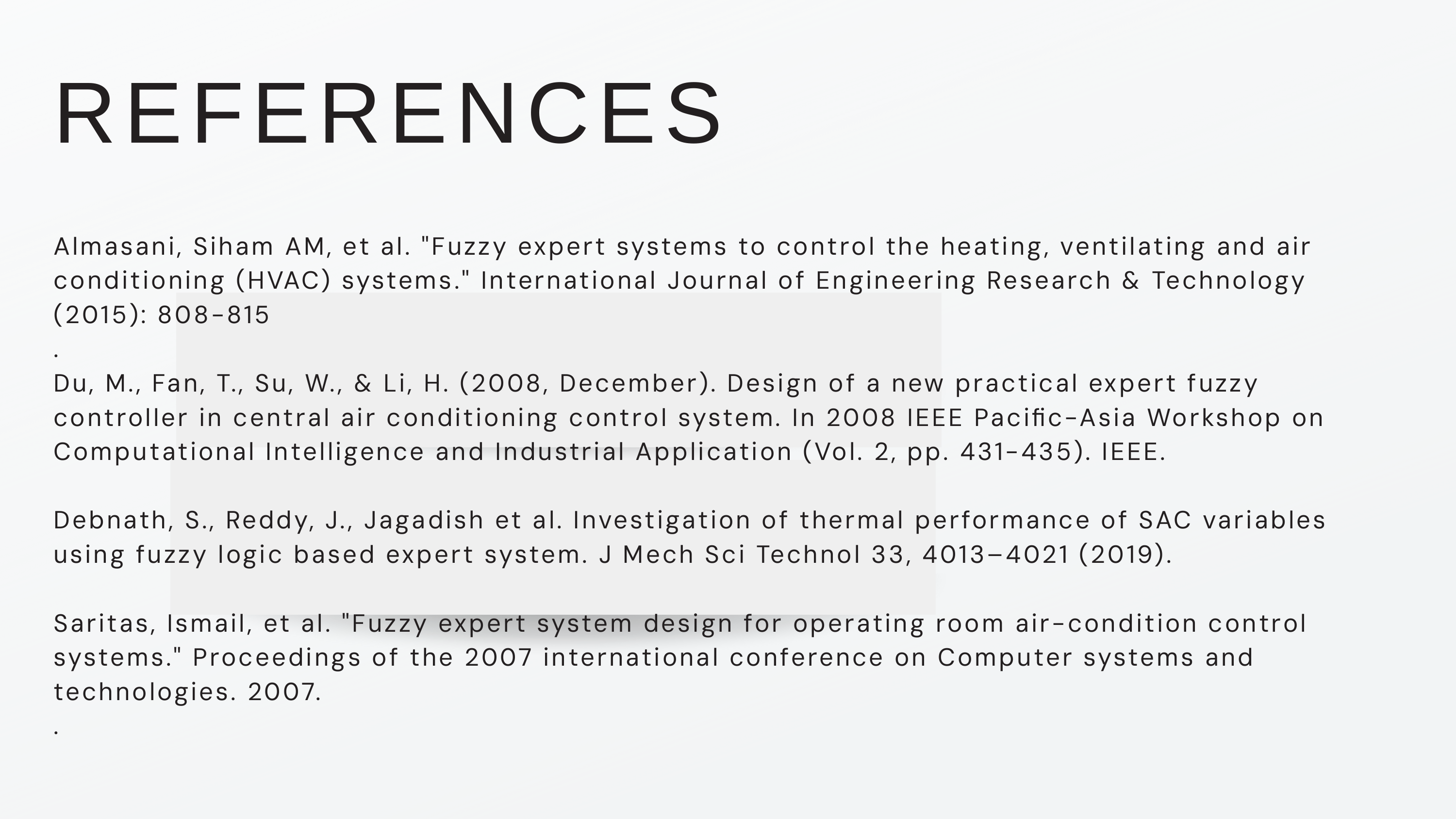

REFERENCES

Almasani, Siham AM, et al. "Fuzzy expert systems to control the heating, ventilating and air conditioning (HVAC) systems." International Journal of Engineering Research & Technology (2015): 808-815
.
Du, M., Fan, T., Su, W., & Li, H. (2008, December). Design of a new practical expert fuzzy controller in central air conditioning control system. In 2008 IEEE Pacific-Asia Workshop on Computational Intelligence and Industrial Application (Vol. 2, pp. 431-435). IEEE.

Debnath, S., Reddy, J., Jagadish et al. Investigation of thermal performance of SAC variables using fuzzy logic based expert system. J Mech Sci Technol 33, 4013–4021 (2019).

Saritas, Ismail, et al. "Fuzzy expert system design for operating room air-condition control systems." Proceedings of the 2007 international conference on Computer systems and technologies. 2007.
.